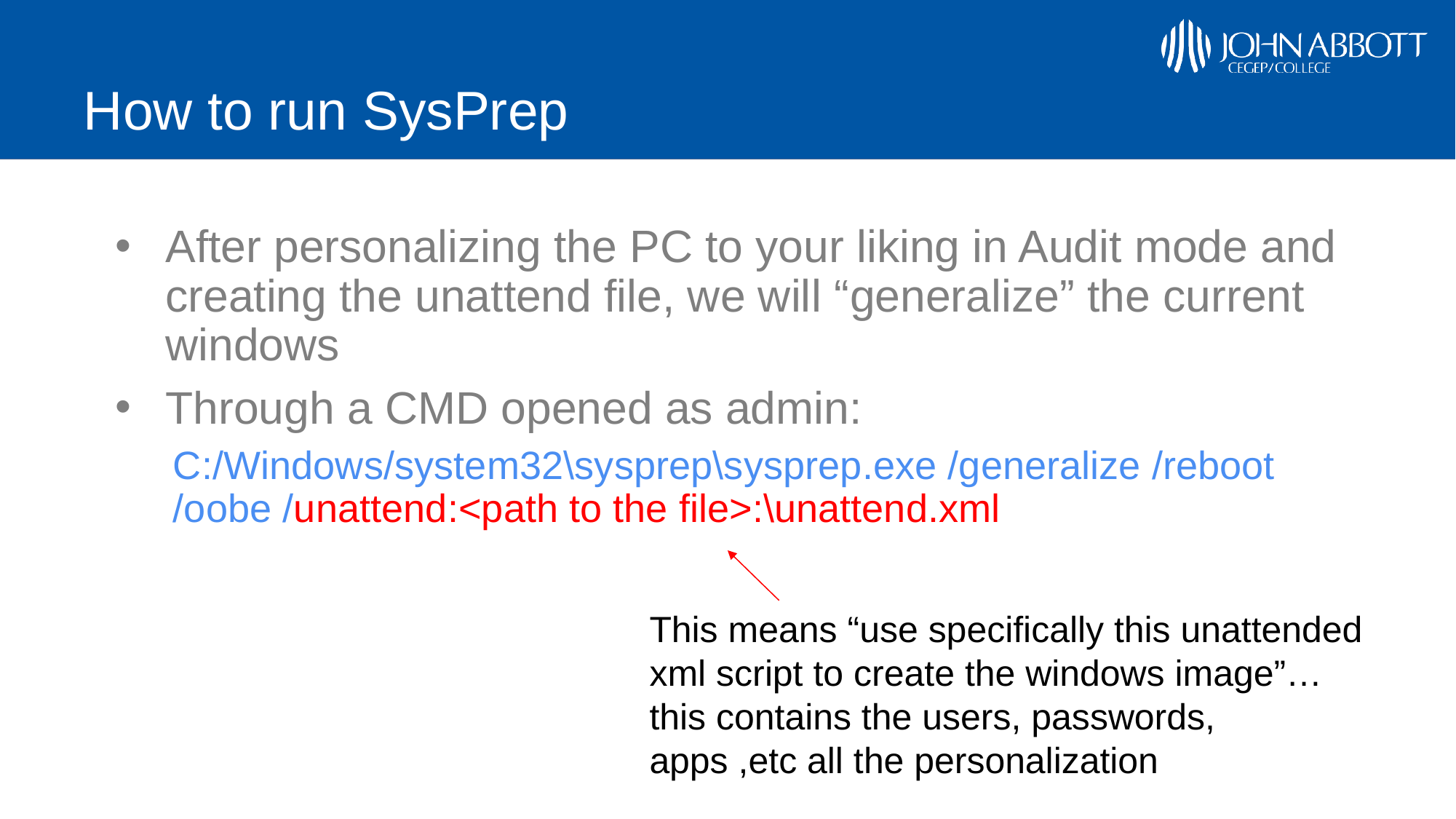

# How to run SysPrep
After personalizing the PC to your liking in Audit mode and creating the unattend file, we will “generalize” the current windows
Through a CMD opened as admin:
C:/Windows/system32\sysprep\sysprep.exe /generalize /reboot /oobe /unattend:<path to the file>:\unattend.xml

This means “use specifically this unattended xml script to create the windows image”… this contains the users, passwords, apps ,etc all the personalization